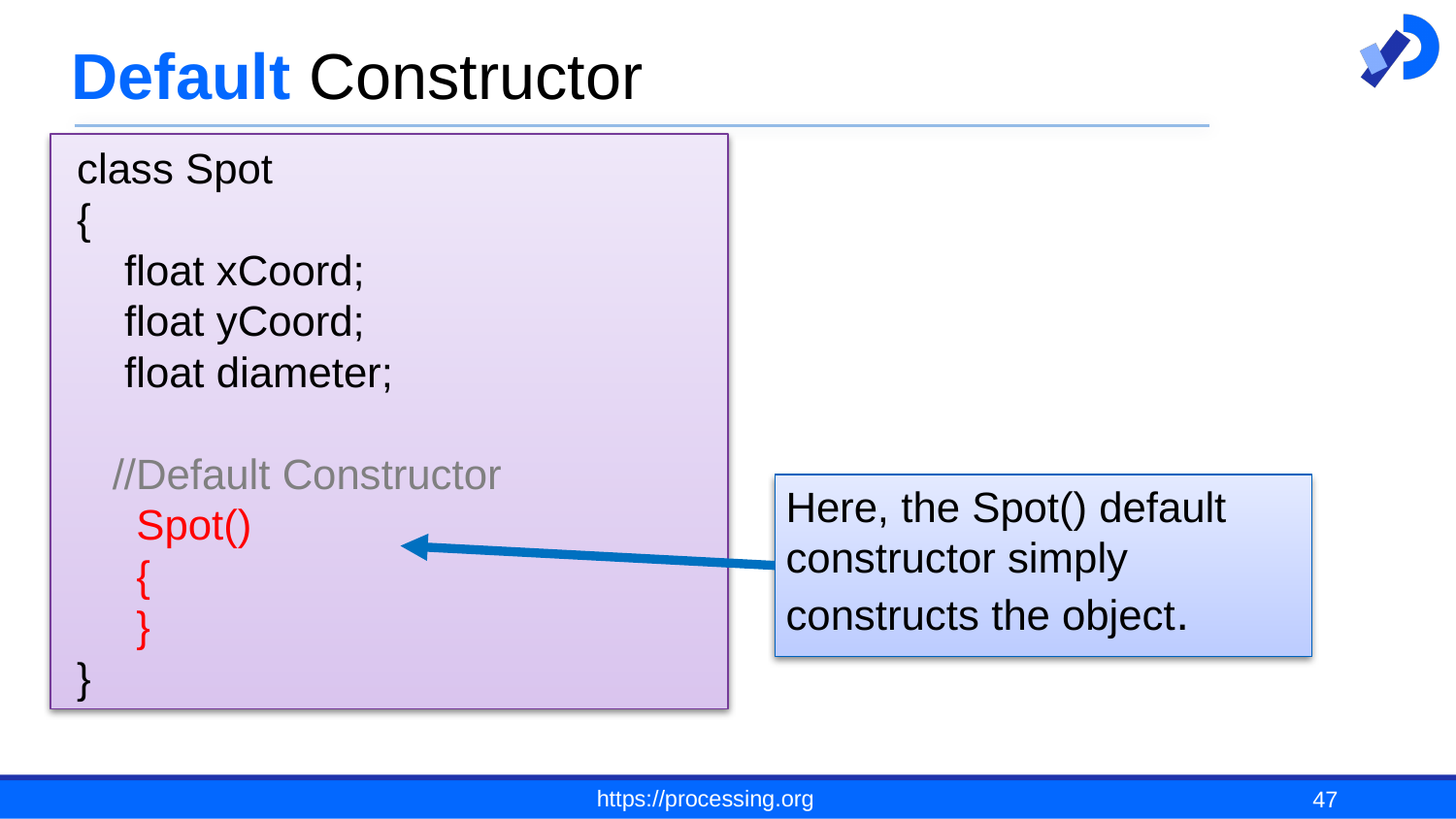

# Default Constructor
 class Spot
 {
     float xCoord;
     float yCoord;
     float diameter;

    //Default Constructor
      Spot()
      {
      }
 }
Here, the Spot() default constructor simply constructs the object.
47
https://processing.org